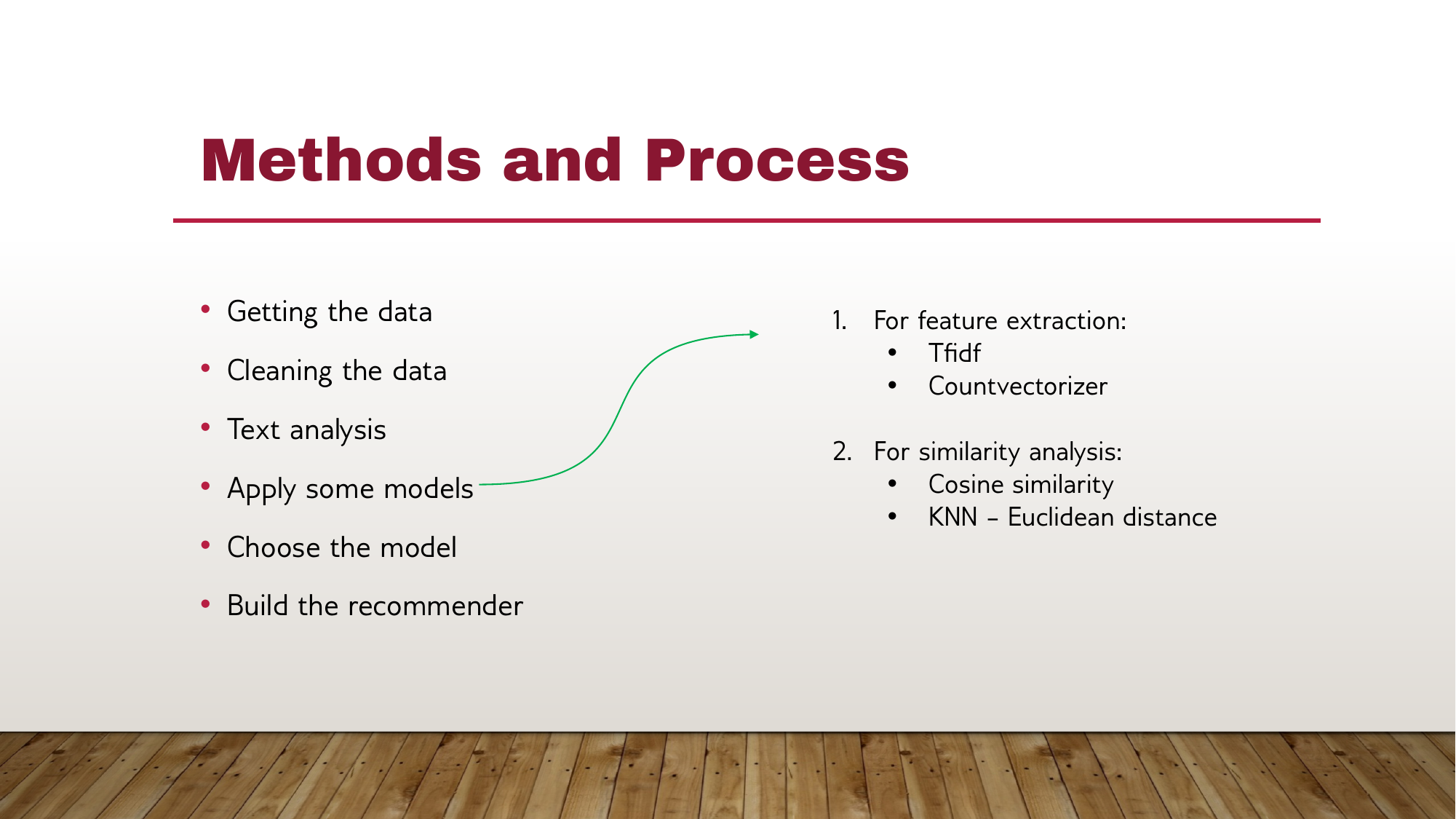

# Methods and Process
Getting the data
Cleaning the data
Text analysis
Apply some models
Choose the model
Build the recommender

For feature extraction:
Tfidf
Countvectorizer

For similarity analysis:
Cosine similarity
KNN – Euclidean distance